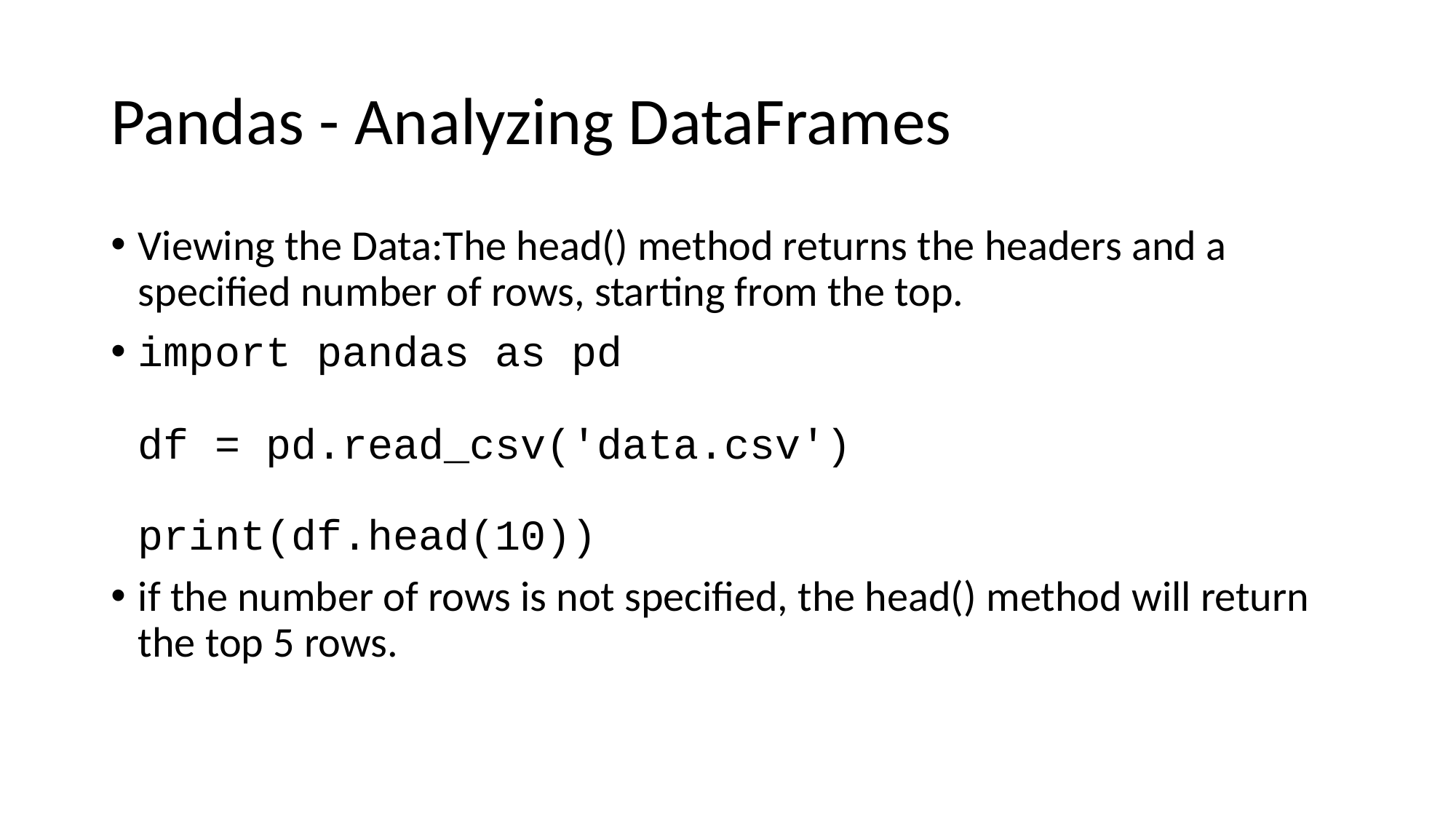

# Pandas - Analyzing DataFrames
Viewing the Data:The head() method returns the headers and a specified number of rows, starting from the top.
import pandas as pd
df = pd.read_csv('data.csv')
print(df.head(10))
if the number of rows is not specified, the head() method will return the top 5 rows.